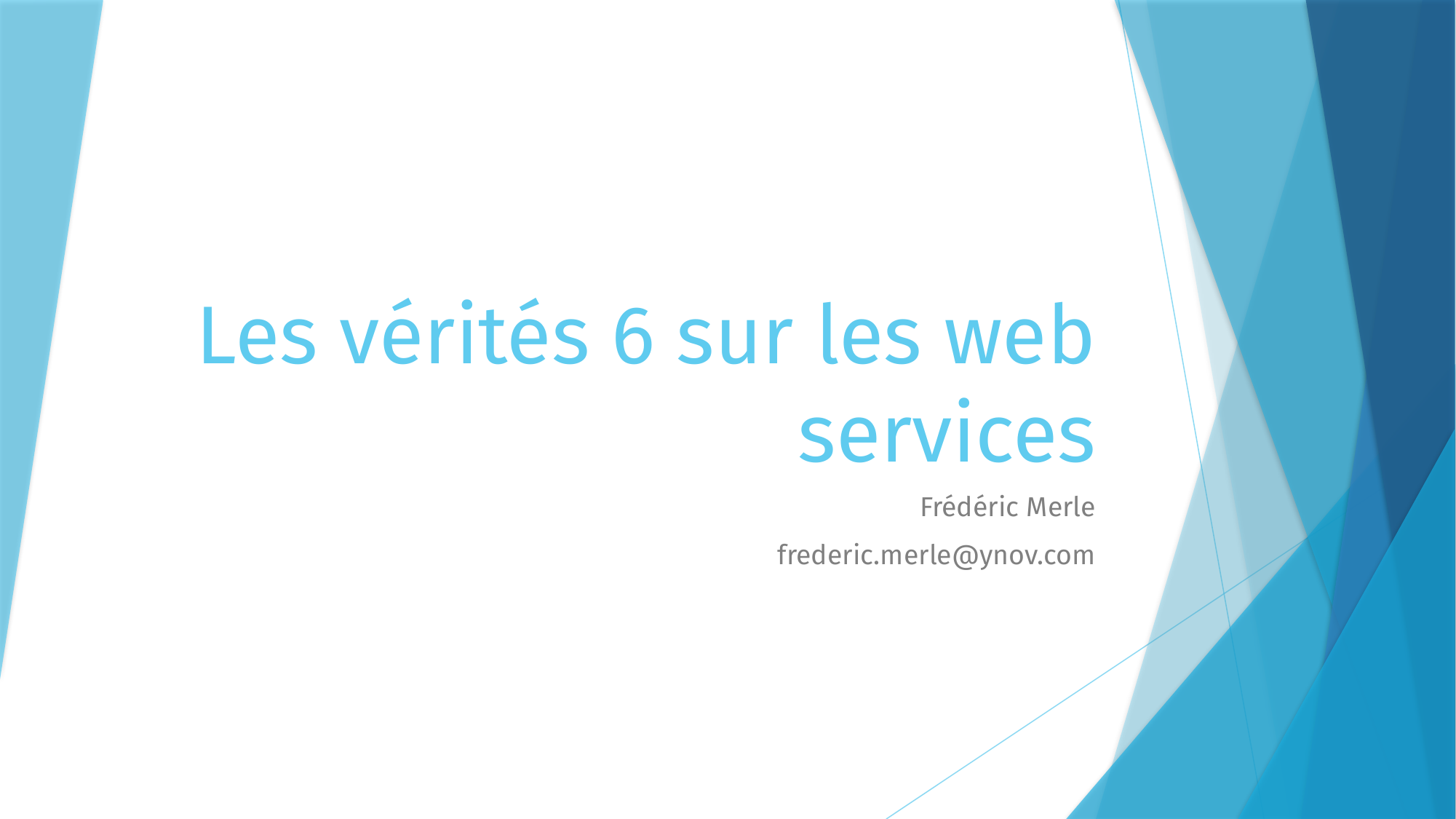

# Les vérités 6 sur les web services
Frédéric Merle
frederic.merle@ynov.com